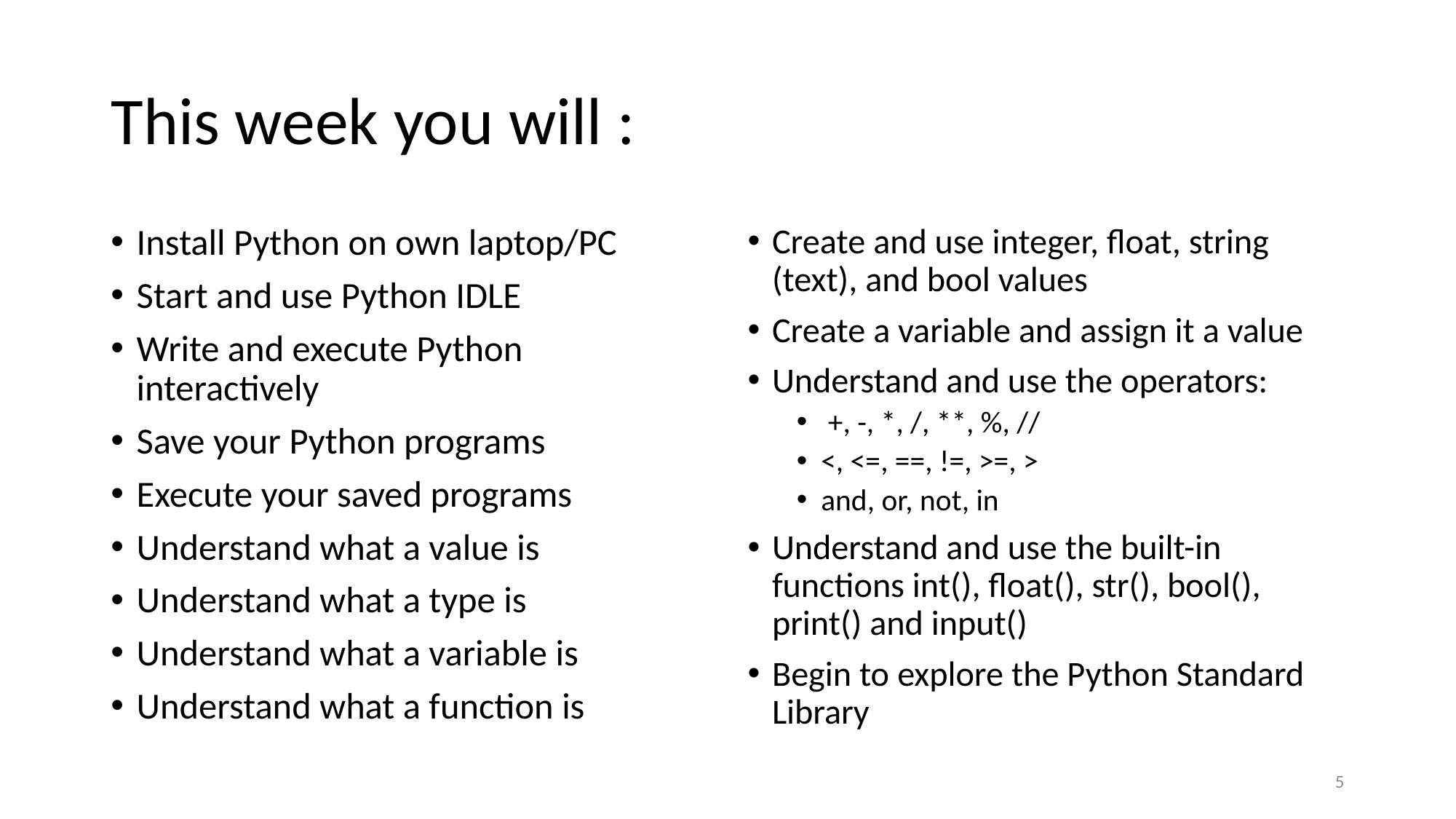

# This week you will :
Install Python on own laptop/PC
Start and use Python IDLE
Write and execute Python interactively
Save your Python programs
Execute your saved programs
Understand what a value is
Understand what a type is
Understand what a variable is
Understand what a function is

Create and use integer, float, string (text), and bool values
Create a variable and assign it a value
Understand and use the operators:
 +, -, *, /, **, %, //
<, <=, ==, !=, >=, >
and, or, not, in
Understand and use the built-in functions int(), float(), str(), bool(), print() and input()
Begin to explore the Python Standard Library

5